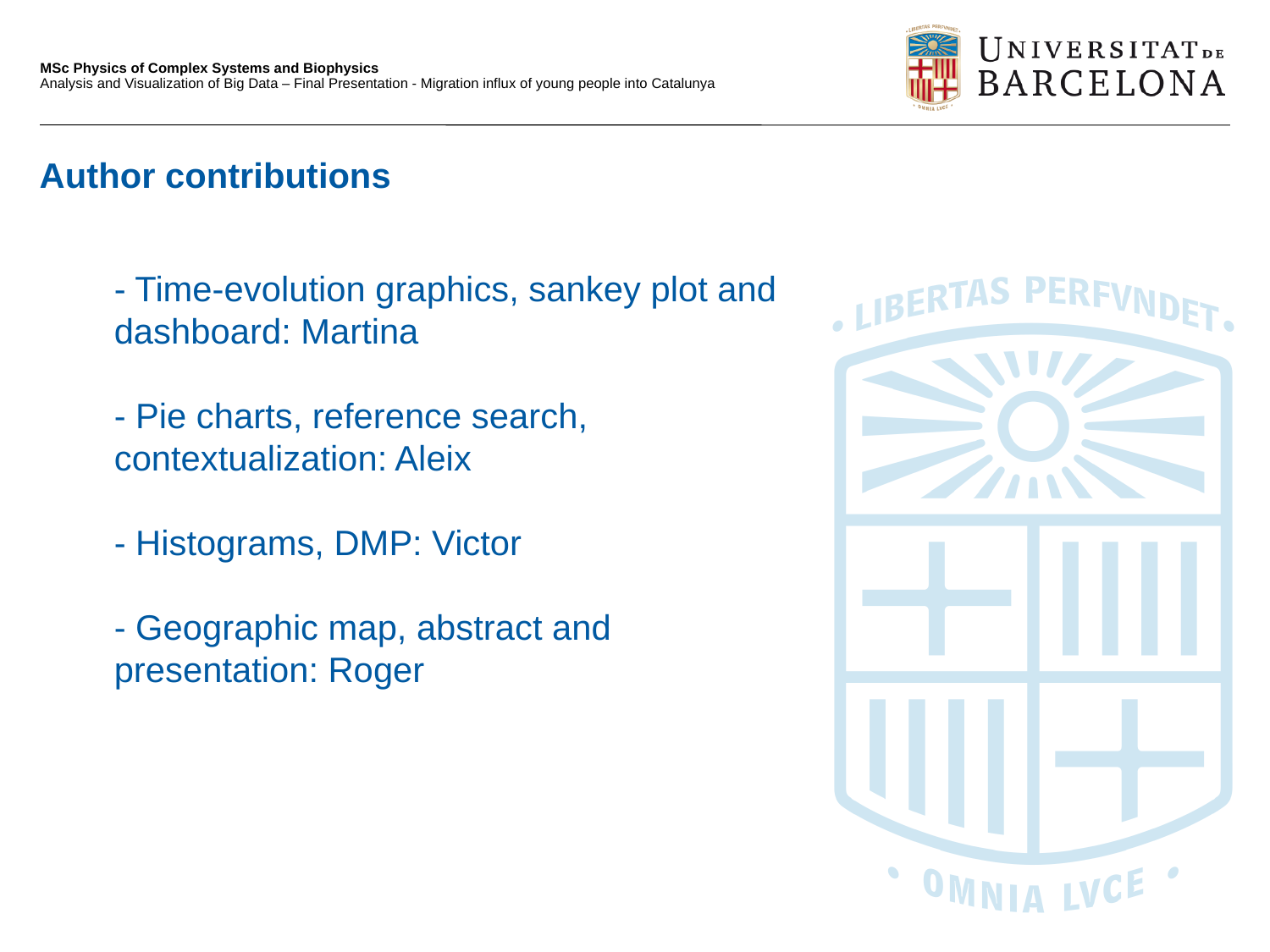

MSc Physics of Complex Systems and Biophysics
Analysis and Visualization of Big Data – Final Presentation - Migration influx of young people into Catalunya
Author contributions
- Time-evolution graphics, sankey plot and dashboard: Martina

- Pie charts, reference search, contextualization: Aleix

- Histograms, DMP: Victor

- Geographic map, abstract and presentation: Roger